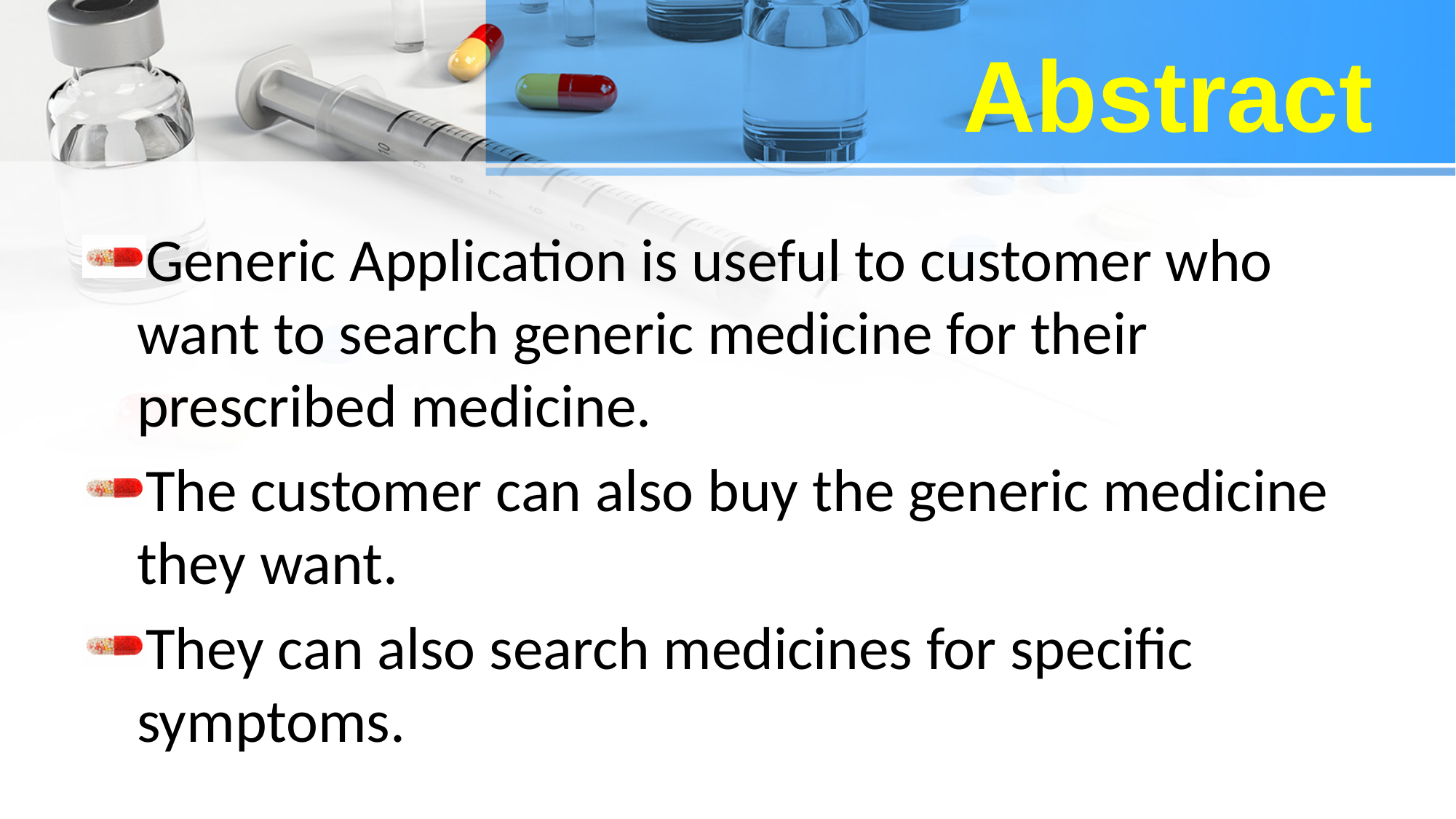

# Abstract
Generic Application is useful to customer who want to search generic medicine for their prescribed medicine.
The customer can also buy the generic medicine they want.
They can also search medicines for specific symptoms.